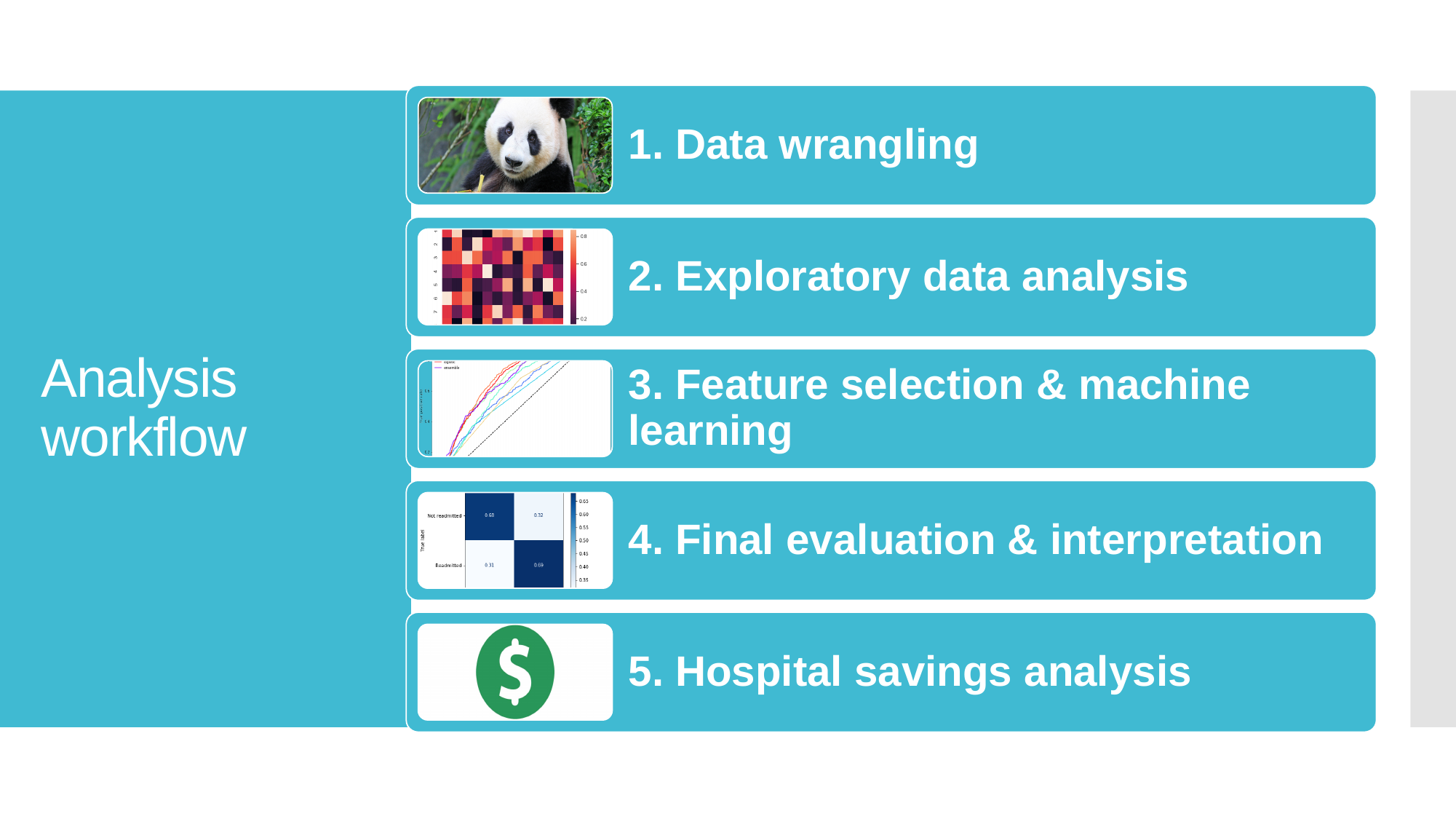

1. Data wrangling
2. Exploratory data analysis
3. Feature selection & machine learning
4. Final evaluation & interpretation
5. Hospital savings analysis
# Analysis workflow